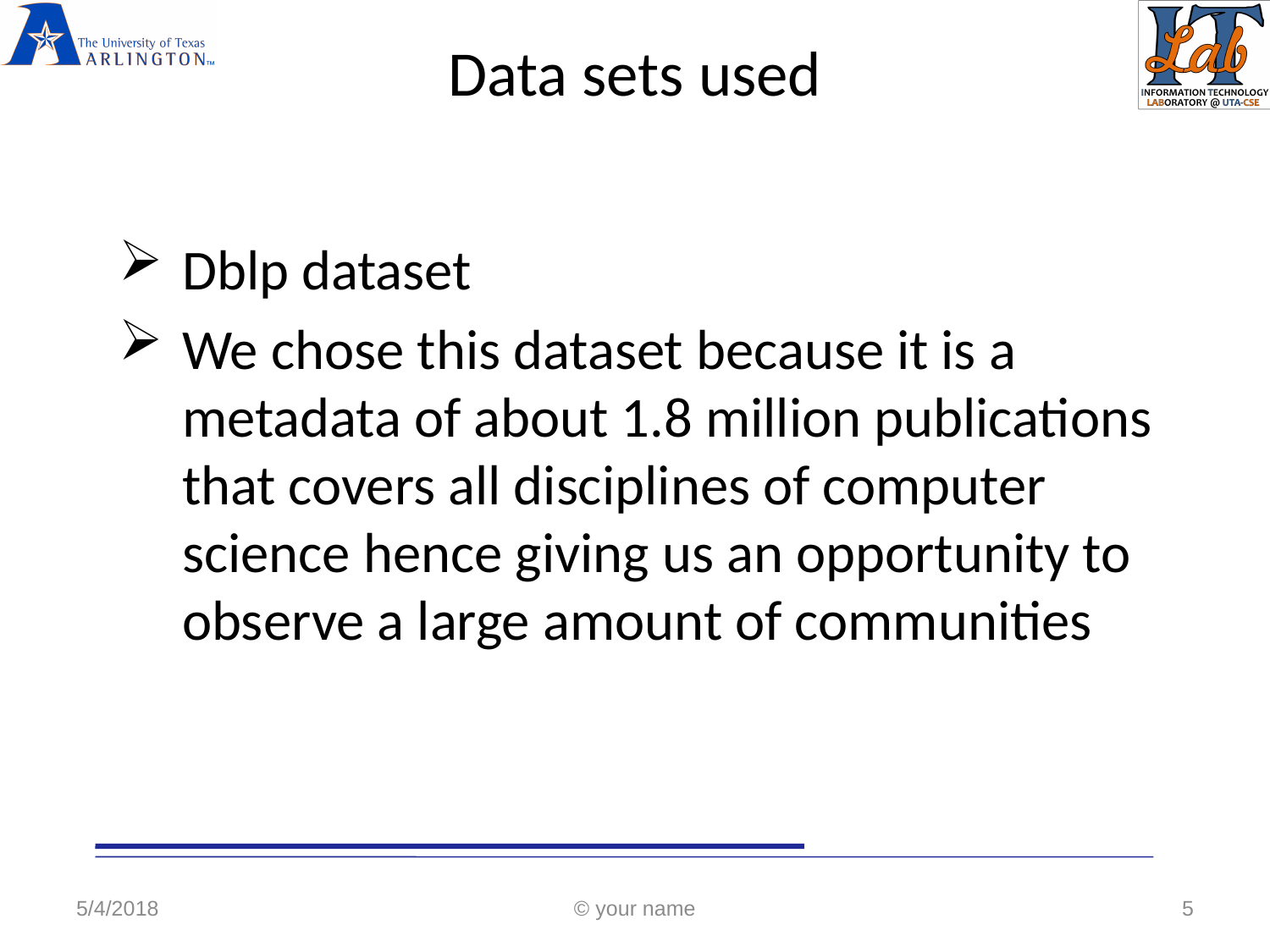

# Data sets used

Dblp dataset
We chose this dataset because it is a metadata of about 1.8 million publications that covers all disciplines of computer science hence giving us an opportunity to observe a large amount of communities
5/4/2018
© your name
5